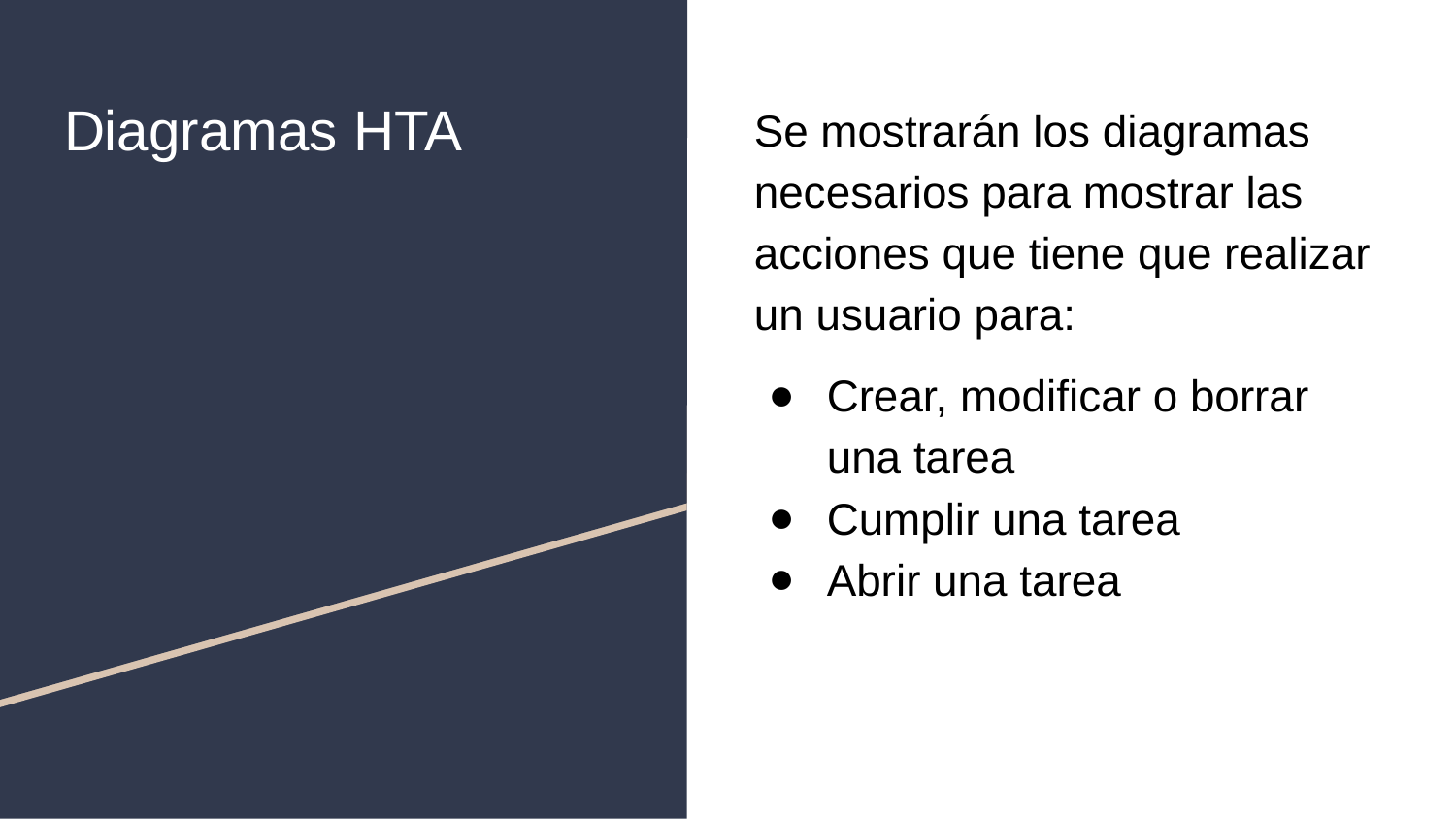

# Diagramas HTA
Se mostrarán los diagramas necesarios para mostrar las acciones que tiene que realizar un usuario para:
Crear, modificar o borrar una tarea
Cumplir una tarea
Abrir una tarea